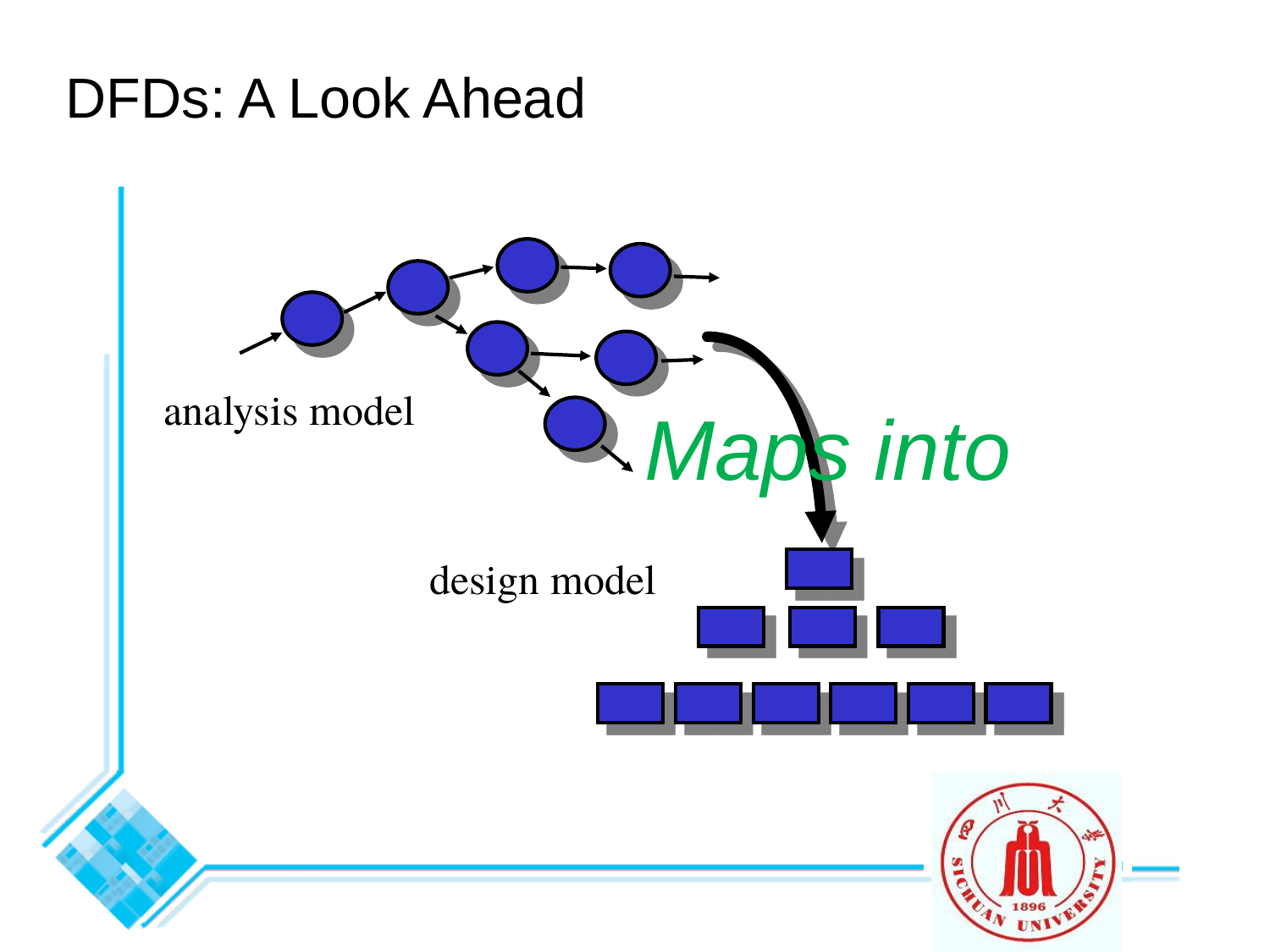

# DFDs: A Look Ahead

analysis model
Maps into

design model